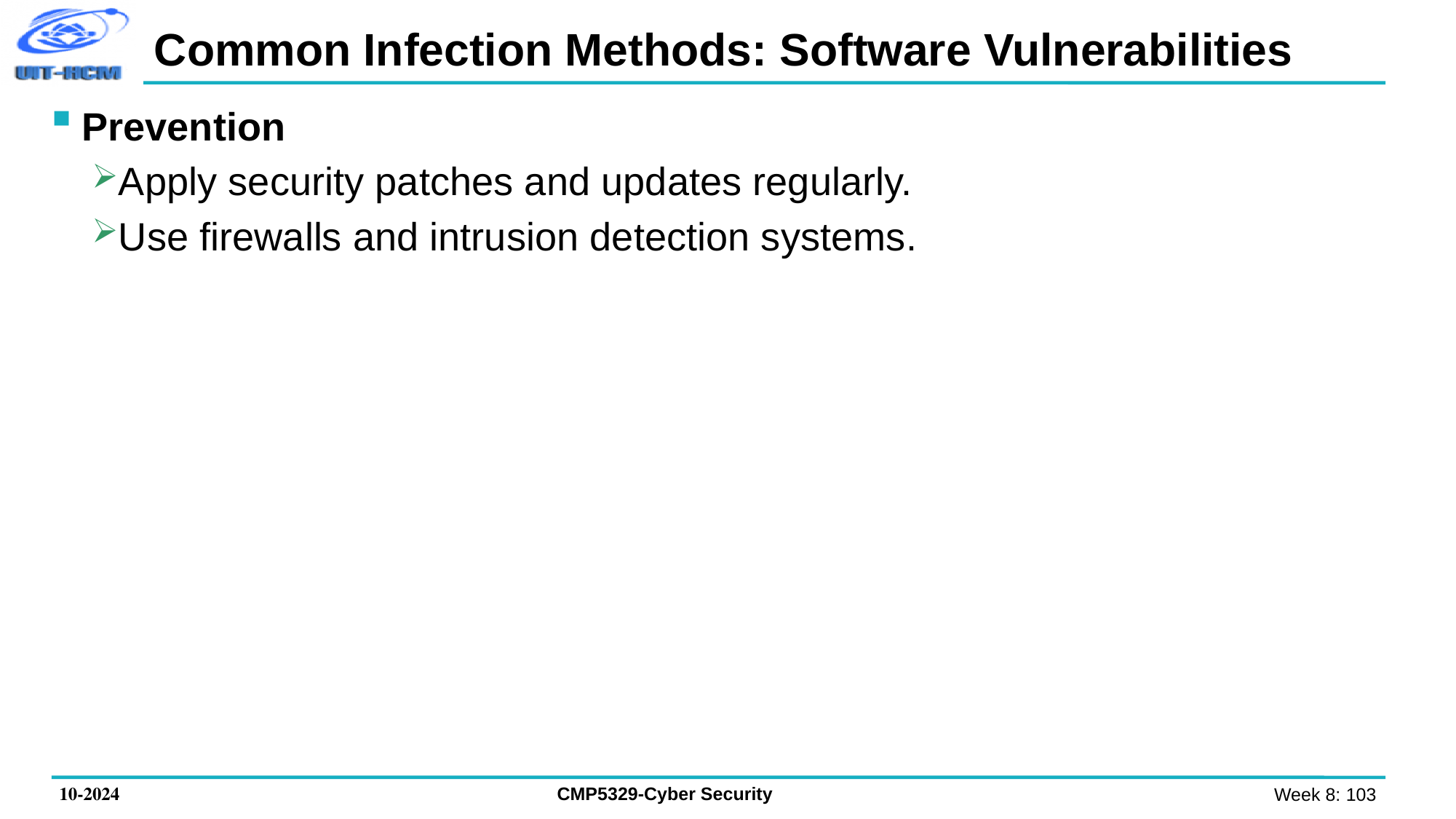

# Common Infection Methods: Software Vulnerabilities
Prevention
Apply security patches and updates regularly.
Use firewalls and intrusion detection systems.